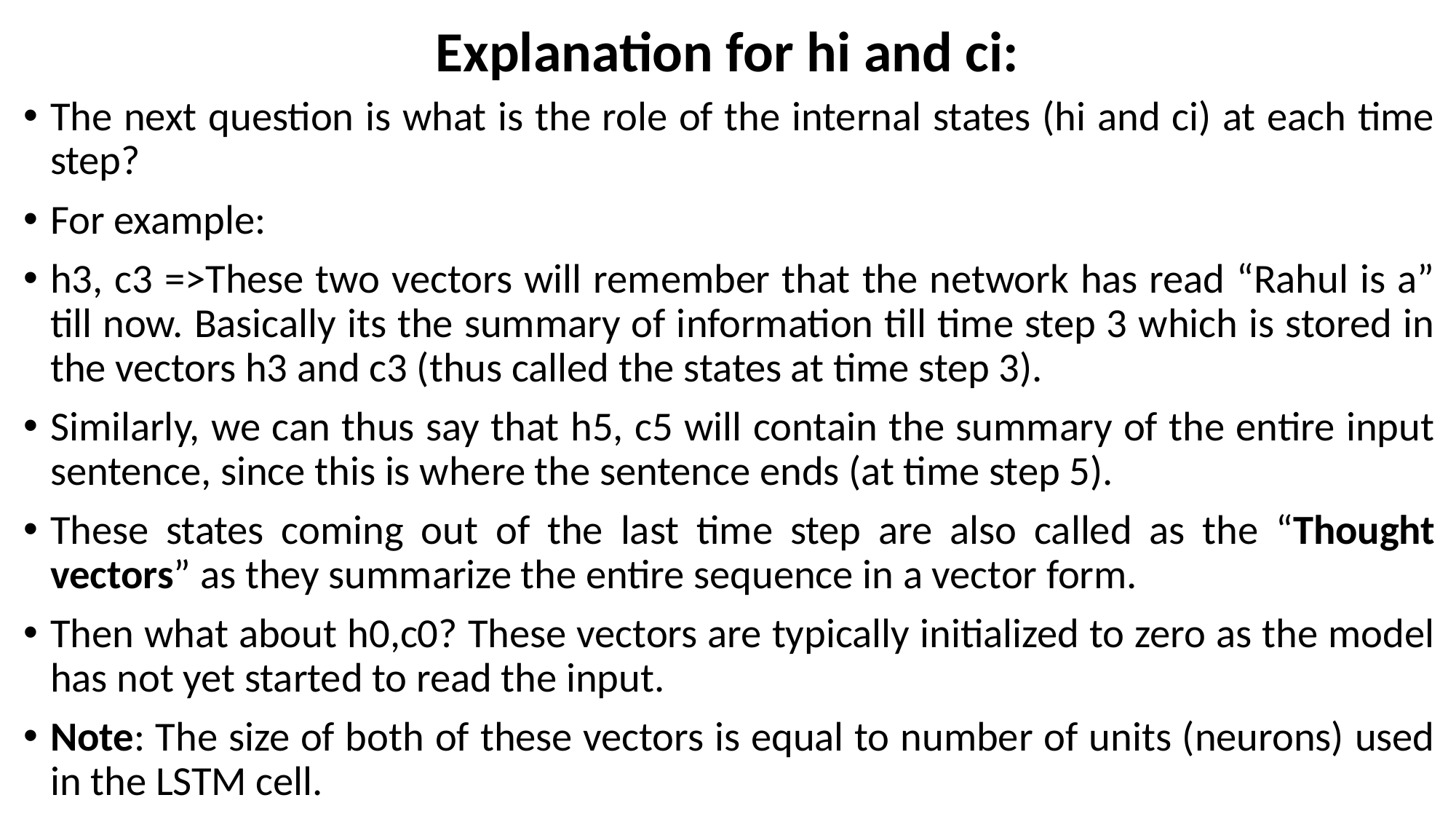

# Explanation for hi and ci:
The next question is what is the role of the internal states (hi and ci) at each time step?
For example:
h3, c3 =>These two vectors will remember that the network has read “Rahul is a” till now. Basically its the summary of information till time step 3 which is stored in the vectors h3 and c3 (thus called the states at time step 3).
Similarly, we can thus say that h5, c5 will contain the summary of the entire input sentence, since this is where the sentence ends (at time step 5).
These states coming out of the last time step are also called as the “Thought vectors” as they summarize the entire sequence in a vector form.
Then what about h0,c0? These vectors are typically initialized to zero as the model has not yet started to read the input.
Note: The size of both of these vectors is equal to number of units (neurons) used in the LSTM cell.